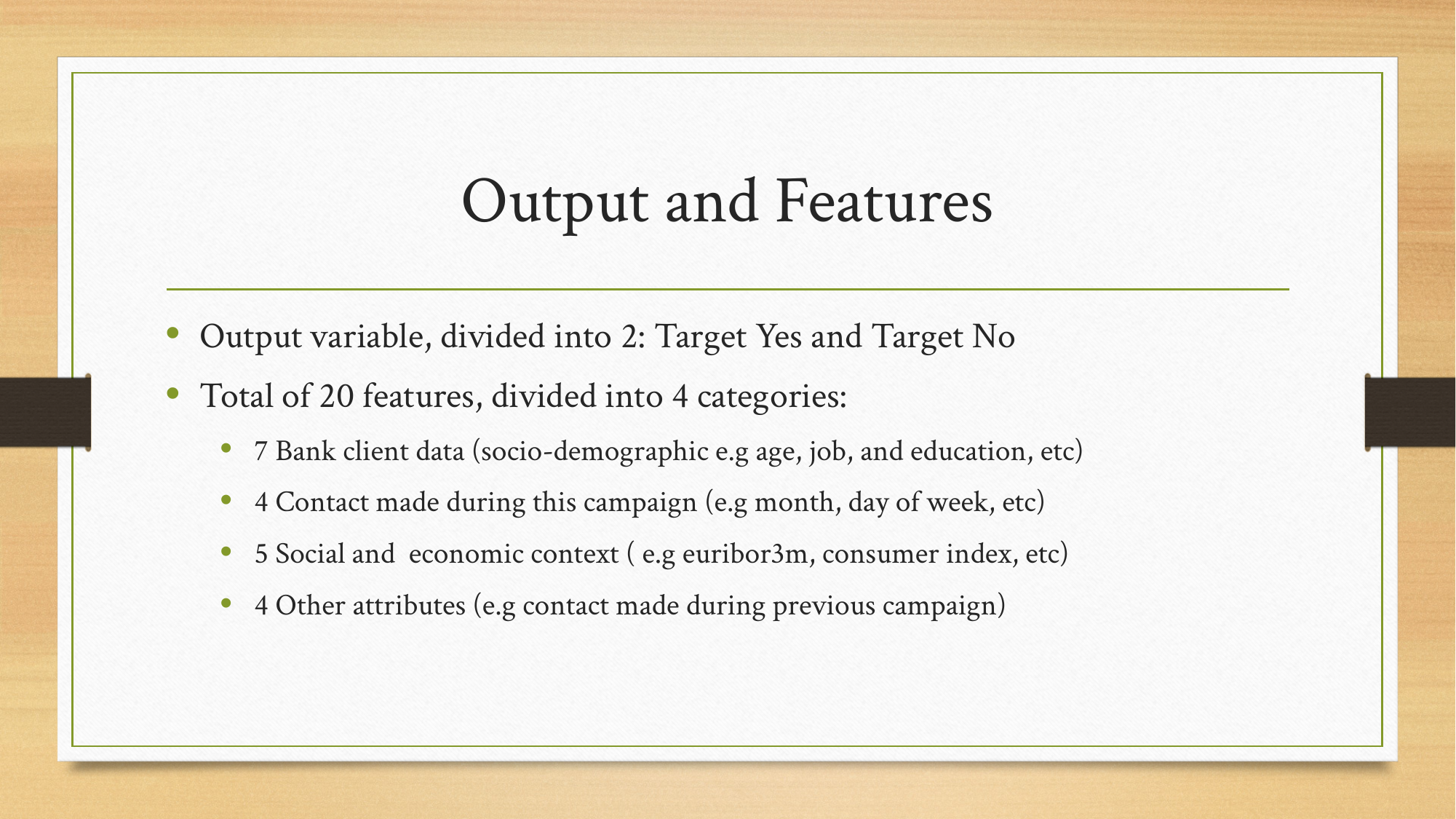

# Output and Features
Output variable, divided into 2: Target Yes and Target No
Total of 20 features, divided into 4 categories:
7 Bank client data (socio-demographic e.g age, job, and education, etc)
4 Contact made during this campaign (e.g month, day of week, etc)
5 Social and  economic context ( e.g euribor3m, consumer index, etc)
4 Other attributes (e.g contact made during previous campaign)